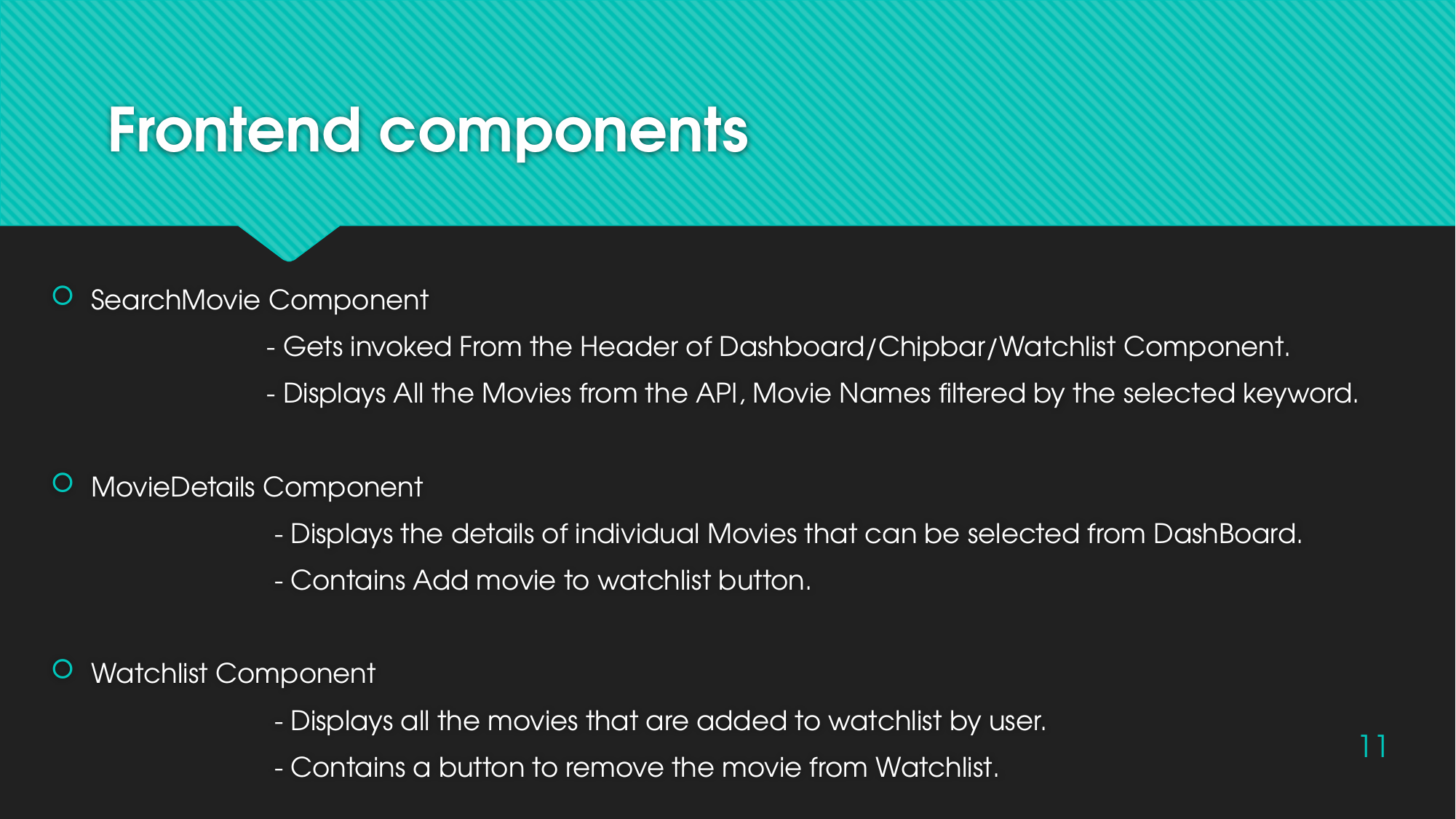

# Frontend components
SearchMovie Component
                             - Gets invoked From the Header of Dashboard/Chipbar/Watchlist Component.
                             - Displays All the Movies from the API, Movie Names filtered by the selected keyword.

MovieDetails Component
                              - Displays the details of individual Movies that can be selected from DashBoard.
                              - Contains Add movie to watchlist button.

Watchlist Component
                              - Displays all the movies that are added to watchlist by user.
                              - Contains a button to remove the movie from Watchlist.

11